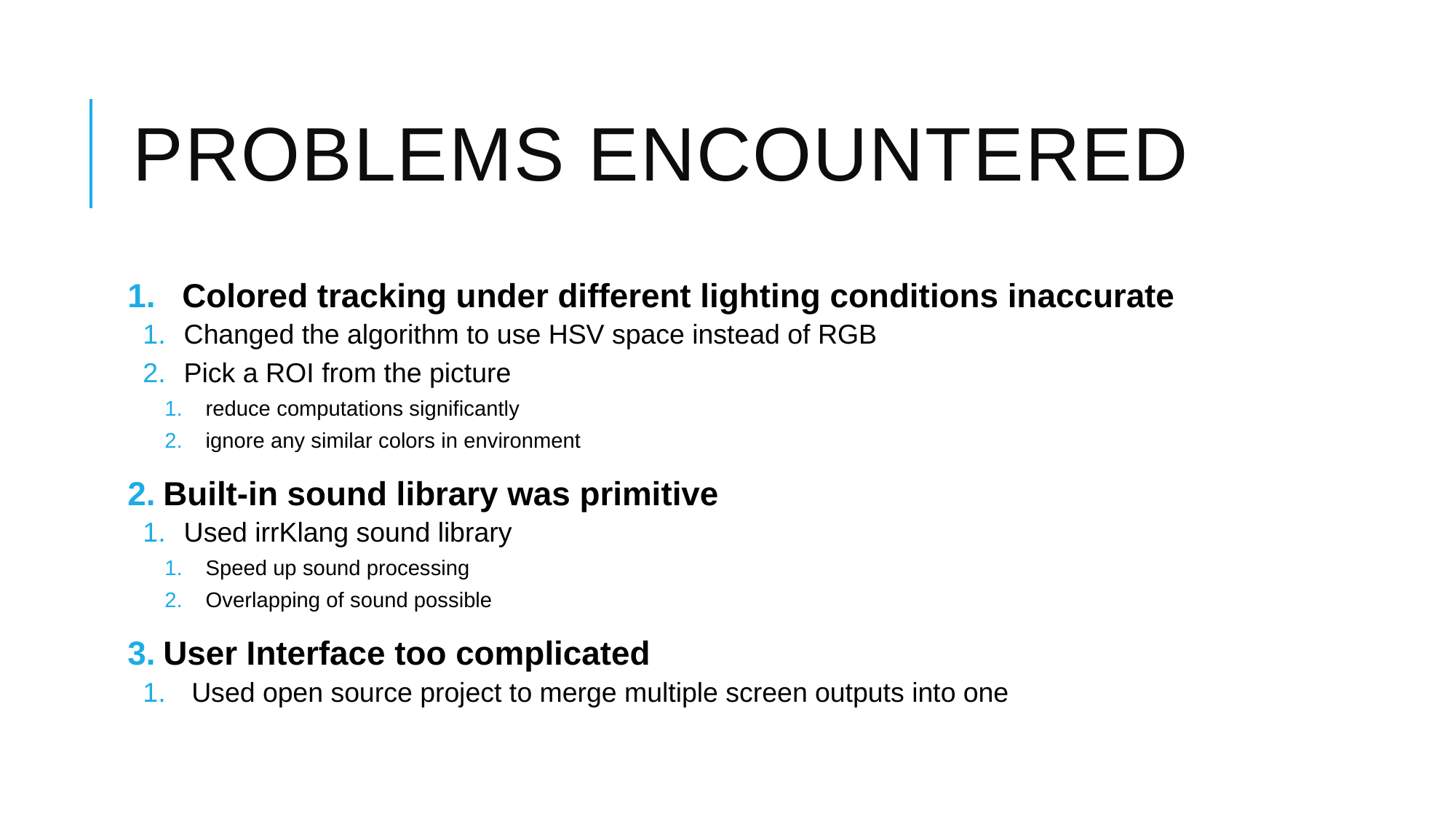

# PROBLEMS ENCOUNTERED
Colored tracking under different lighting conditions inaccurate
Changed the algorithm to use HSV space instead of RGB
Pick a ROI from the picture
reduce computations significantly
ignore any similar colors in environment
Built-in sound library was primitive
Used irrKlang sound library
Speed up sound processing
Overlapping of sound possible
User Interface too complicated
 Used open source project to merge multiple screen outputs into one